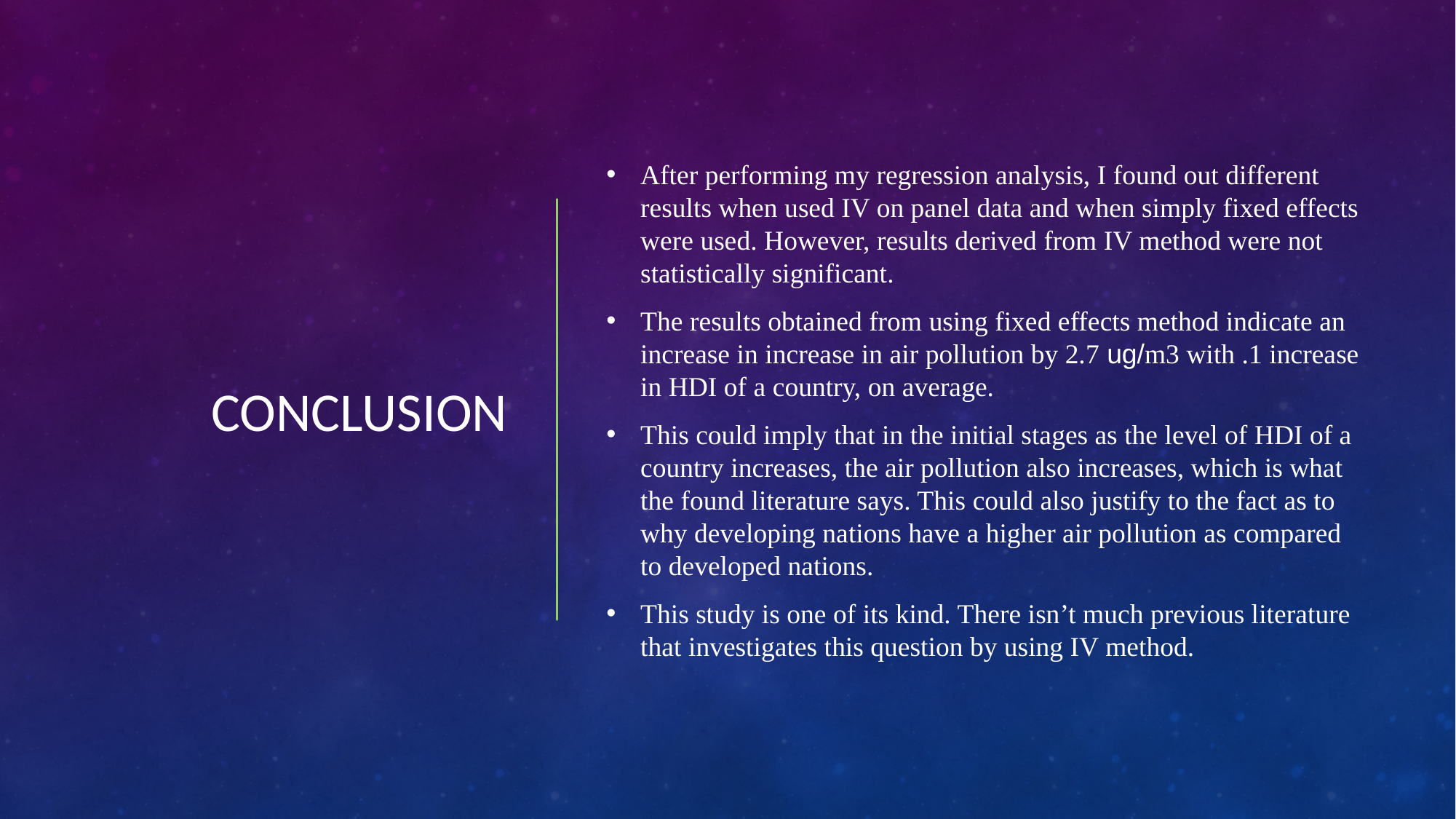

# Conclusion
After performing my regression analysis, I found out different results when used IV on panel data and when simply fixed effects were used. However, results derived from IV method were not statistically significant.
The results obtained from using fixed effects method indicate an increase in increase in air pollution by 2.7 ug/m3 with .1 increase in HDI of a country, on average.
This could imply that in the initial stages as the level of HDI of a country increases, the air pollution also increases, which is what the found literature says. This could also justify to the fact as to why developing nations have a higher air pollution as compared to developed nations.
This study is one of its kind. There isn’t much previous literature that investigates this question by using IV method.